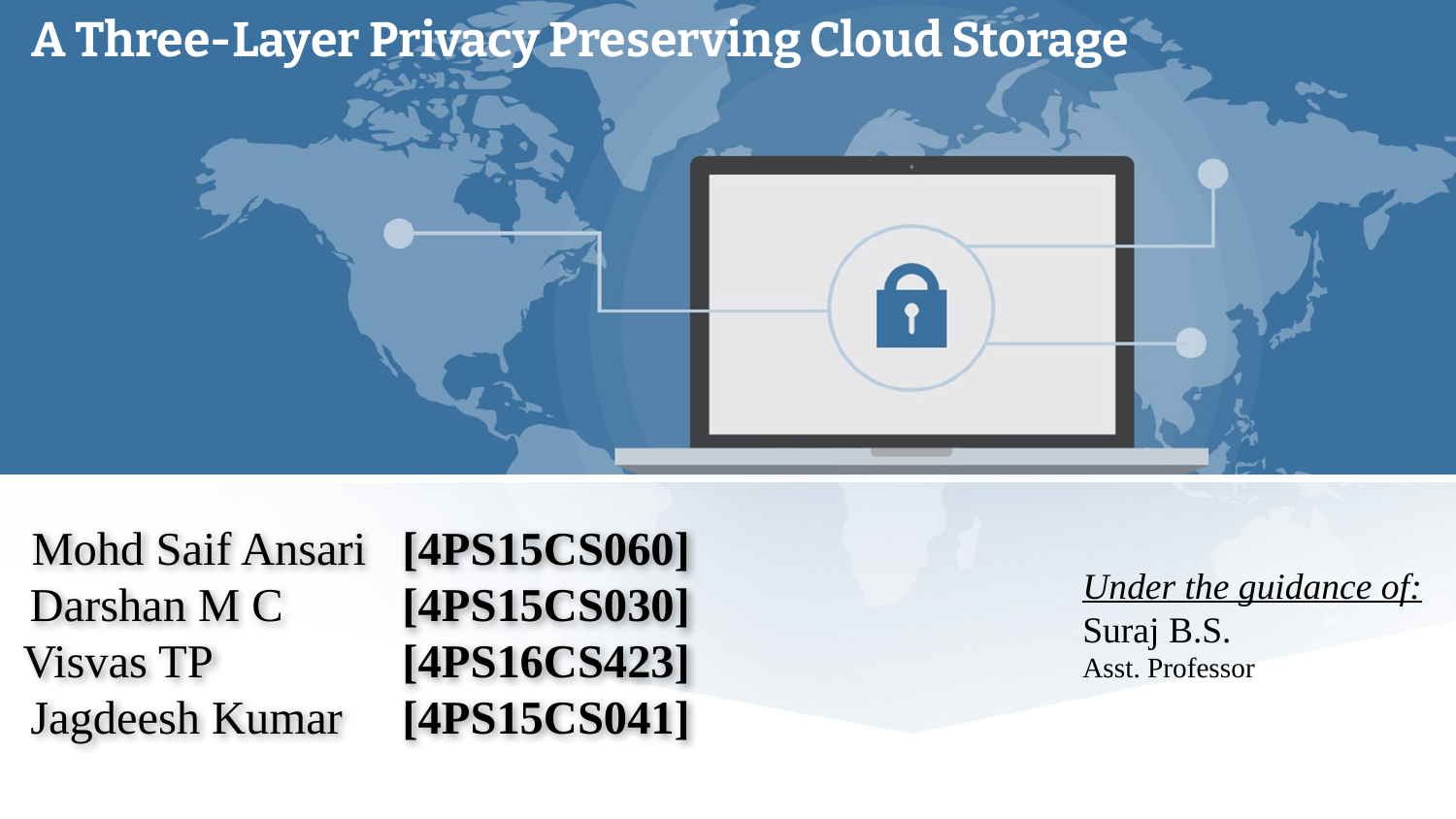

A Three-Layer Privacy Preserving Cloud Storage
# Mohd Saif Ansari   [4PS15CS060] Darshan M C          [4PS15CS030] Visvas TP                [4PS16CS423] Jagdeesh Kumar     [4PS15CS041]
Under the guidance of:
Suraj B.S.
Asst. Professor